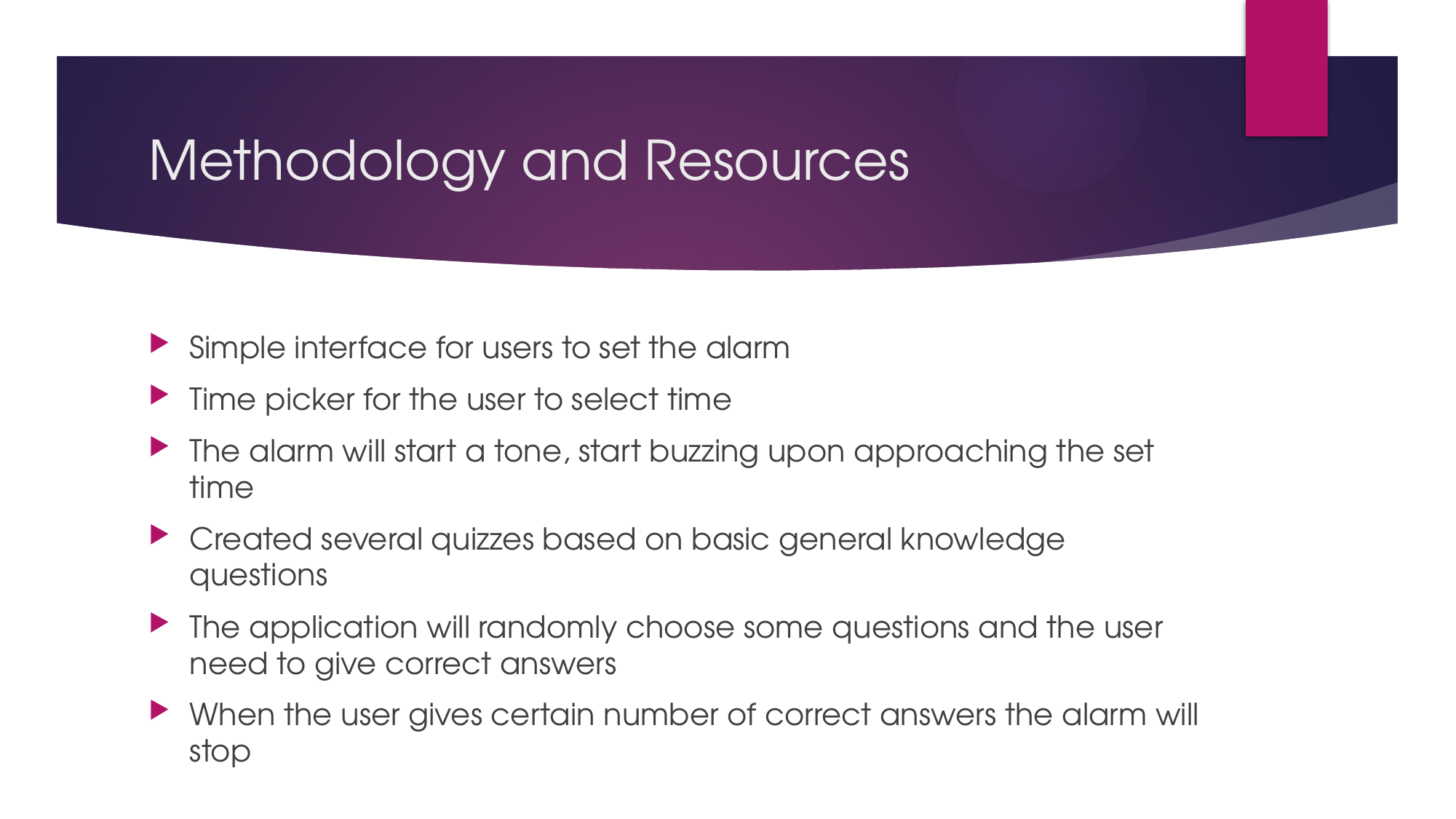

# Methodology and Resources
Simple interface for users to set the alarm
Time picker for the user to select time
The alarm will start a tone, start buzzing upon approaching the set time
Created several quizzes based on basic general knowledge questions
The application will randomly choose some questions and the user need to give correct answers
When the user gives certain number of correct answers the alarm will stop